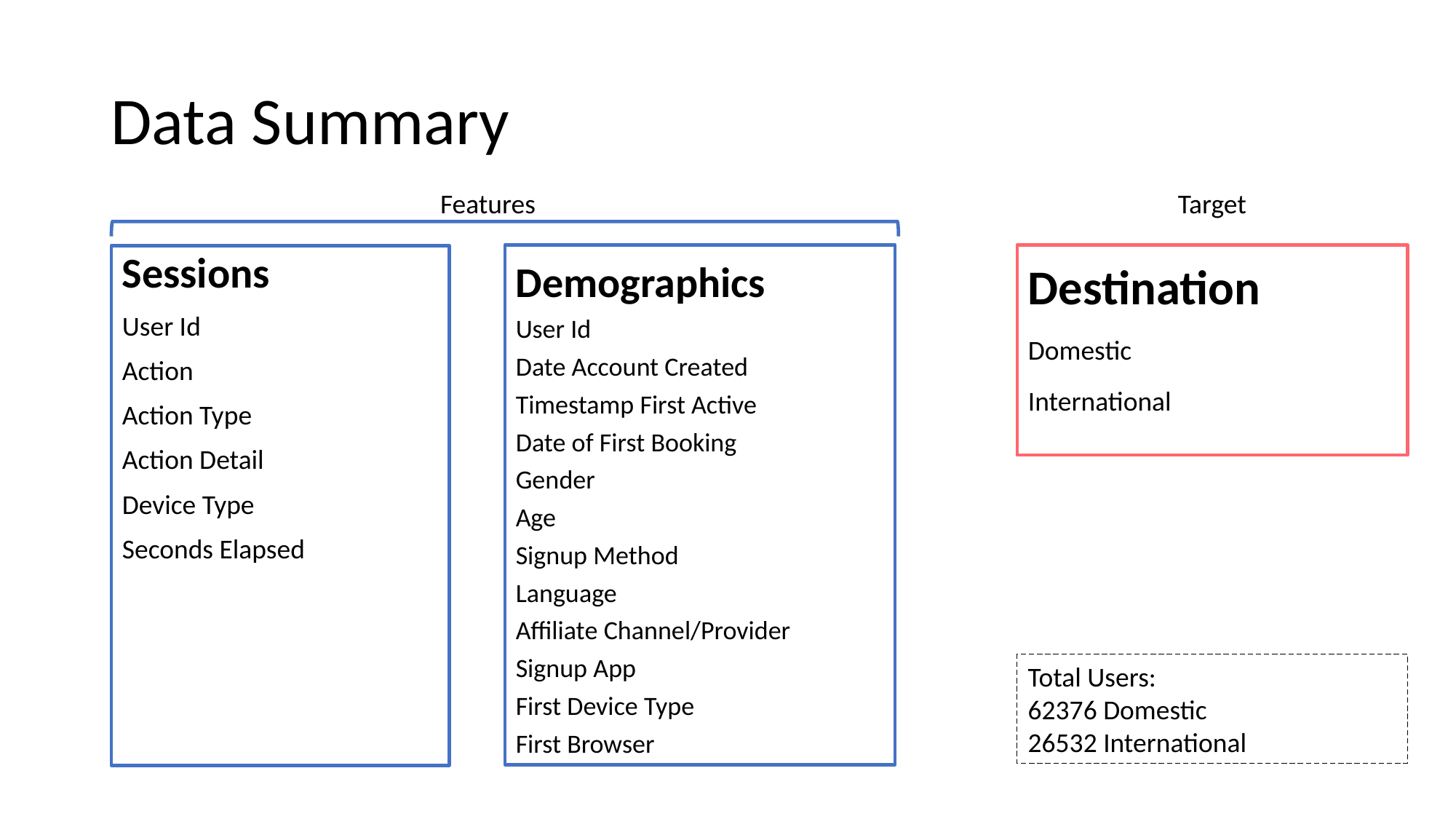

# Data Summary
Features
Target
Demographics
User Id
Date Account Created
Timestamp First Active
Date of First Booking
Gender
Age
Signup Method
Language
Affiliate Channel/Provider
Signup App
First Device Type
First Browser

Destination
Domestic
International
Sessions
User Id
Action
Action Type
Action Detail
Device Type
Seconds Elapsed
Total Users:
62376 Domestic
26532 International